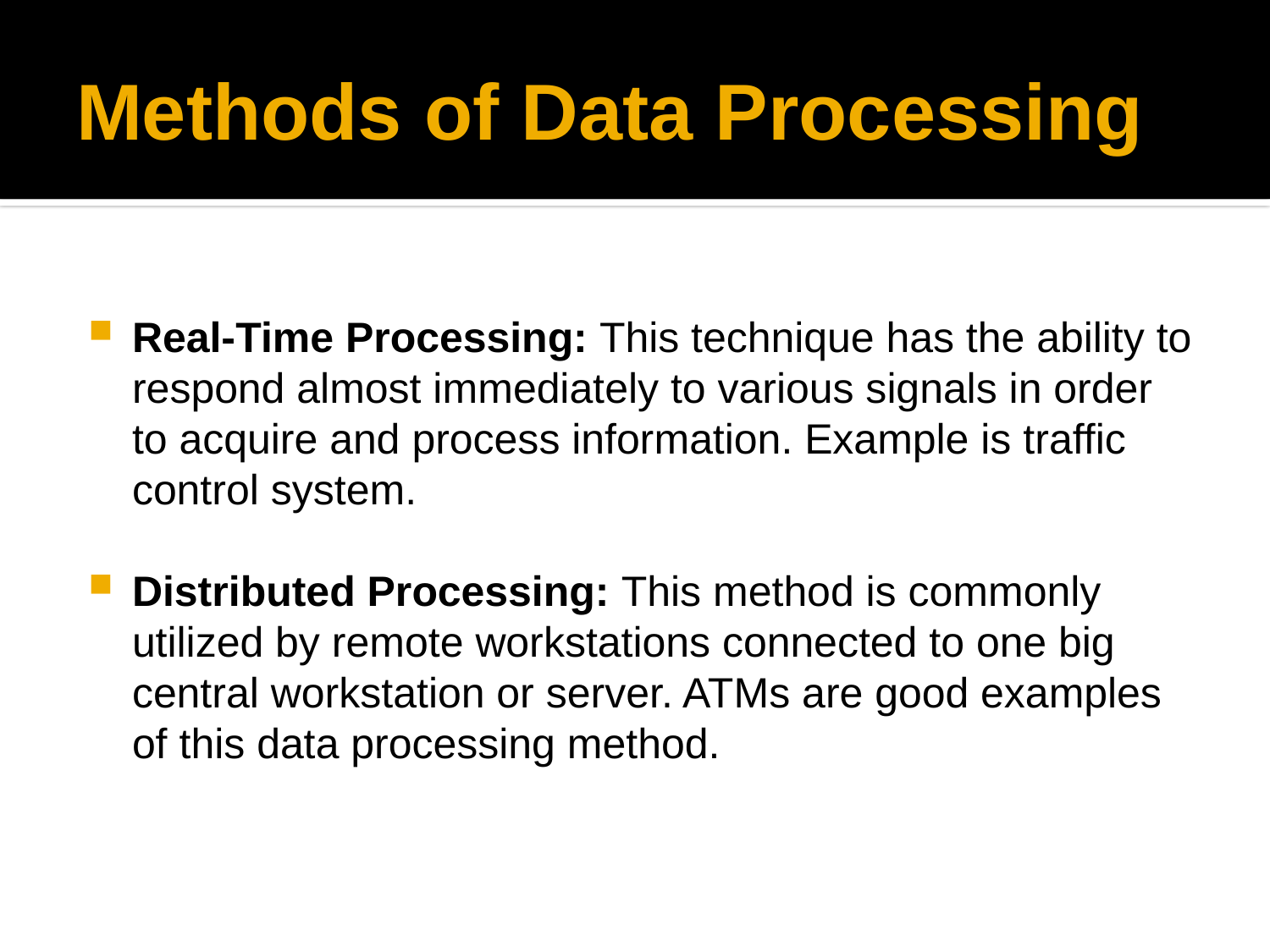

# Methods of Data Processing

Real-Time Processing: This technique has the ability to respond almost immediately to various signals in order to acquire and process information. Example is traffic control system.

Distributed Processing: This method is commonly utilized by remote workstations connected to one big central workstation or server. ATMs are good examples of this data processing method.